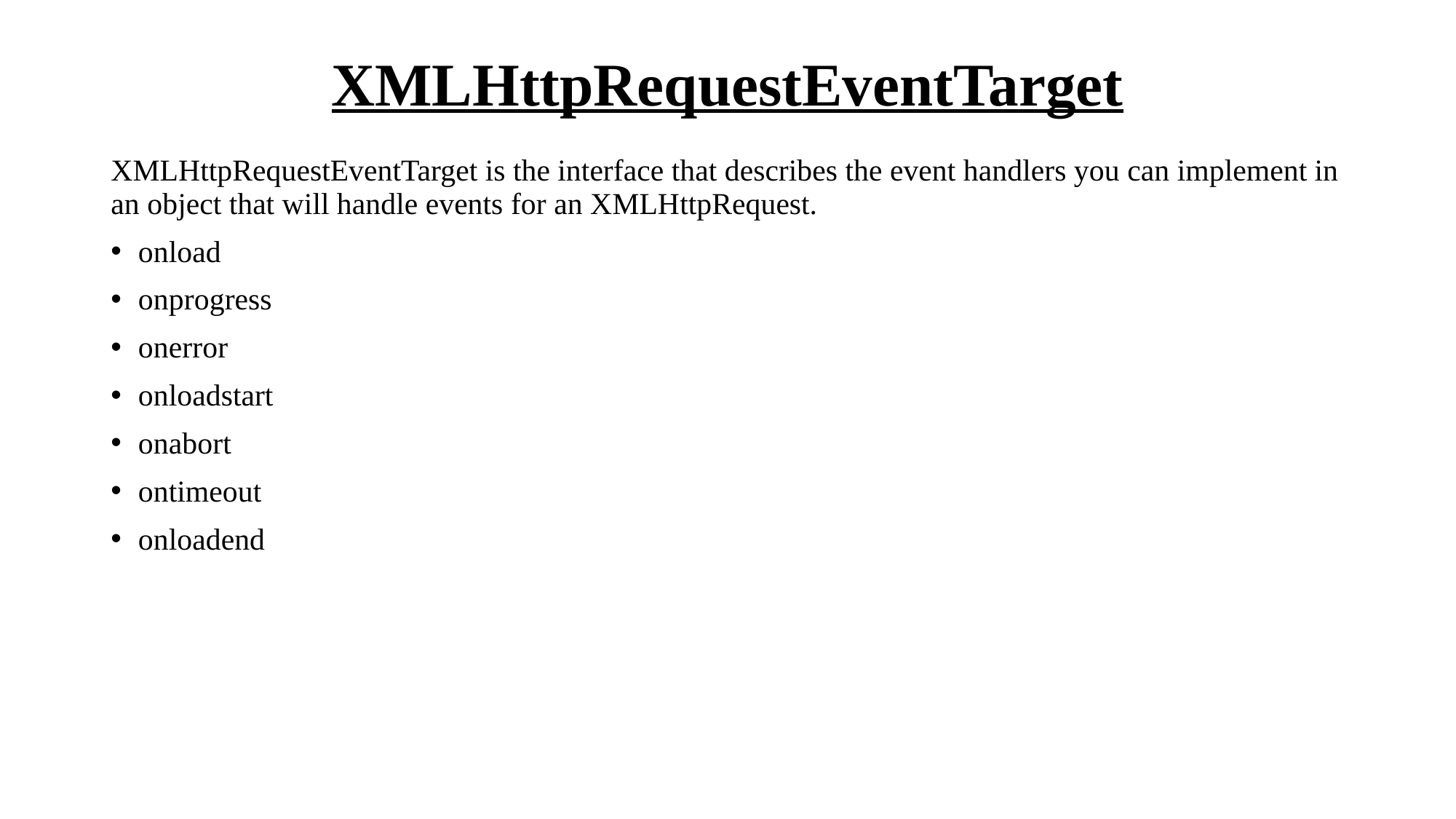

# XMLHttpRequestEventTarget
XMLHttpRequestEventTarget is the interface that describes the event handlers you can implement in an object that will handle events for an XMLHttpRequest.
onload
onprogress
onerror
onloadstart
onabort
ontimeout
onloadend